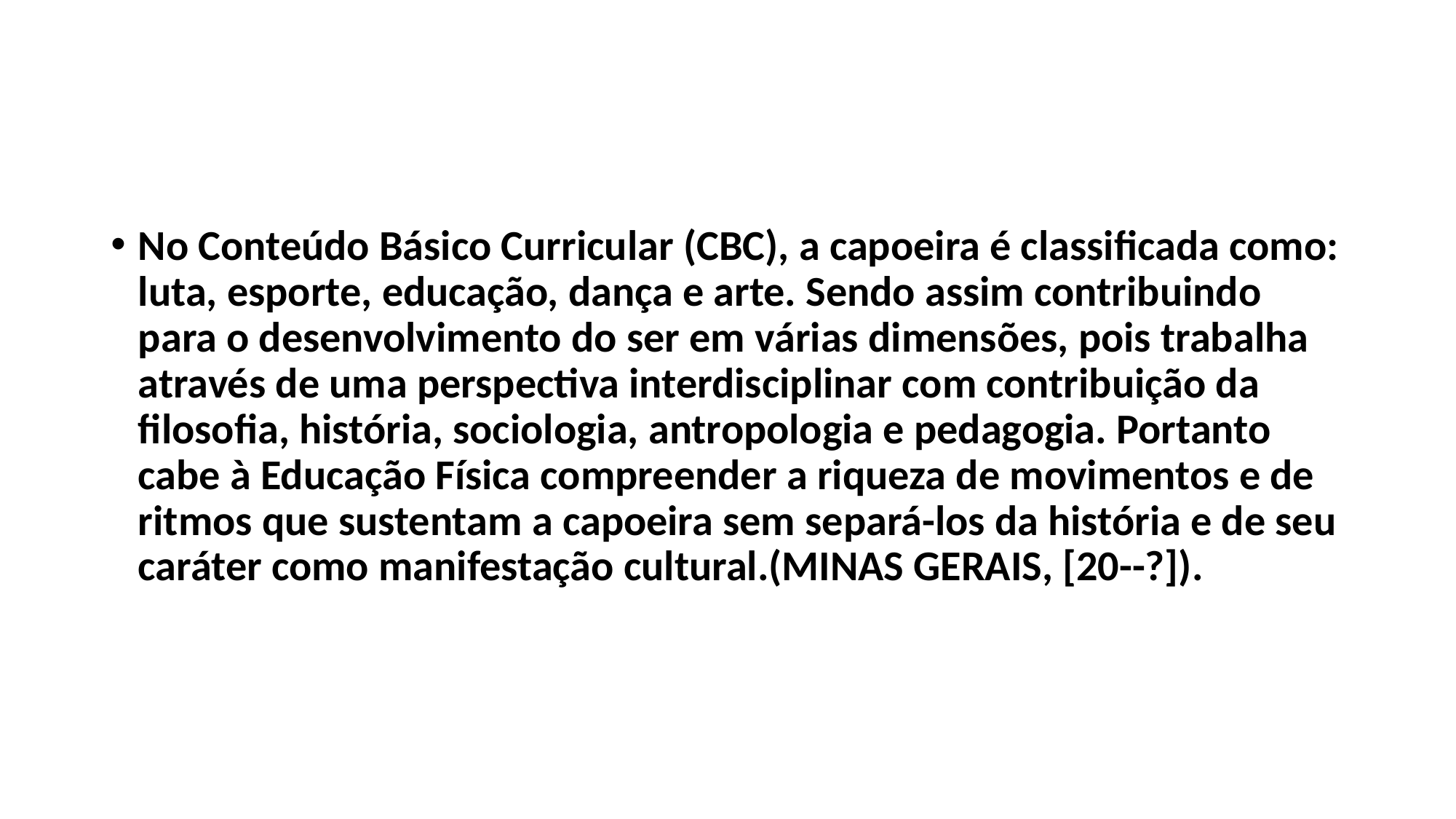

#
No Conteúdo Básico Curricular (CBC), a capoeira é classificada como: luta, esporte, educação, dança e arte. Sendo assim contribuindo para o desenvolvimento do ser em várias dimensões, pois trabalha através de uma perspectiva interdisciplinar com contribuição da filosofia, história, sociologia, antropologia e pedagogia. Portanto cabe à Educação Física compreender a riqueza de movimentos e de ritmos que sustentam a capoeira sem separá-los da história e de seu caráter como manifestação cultural.(MINAS GERAIS, [20--?]).